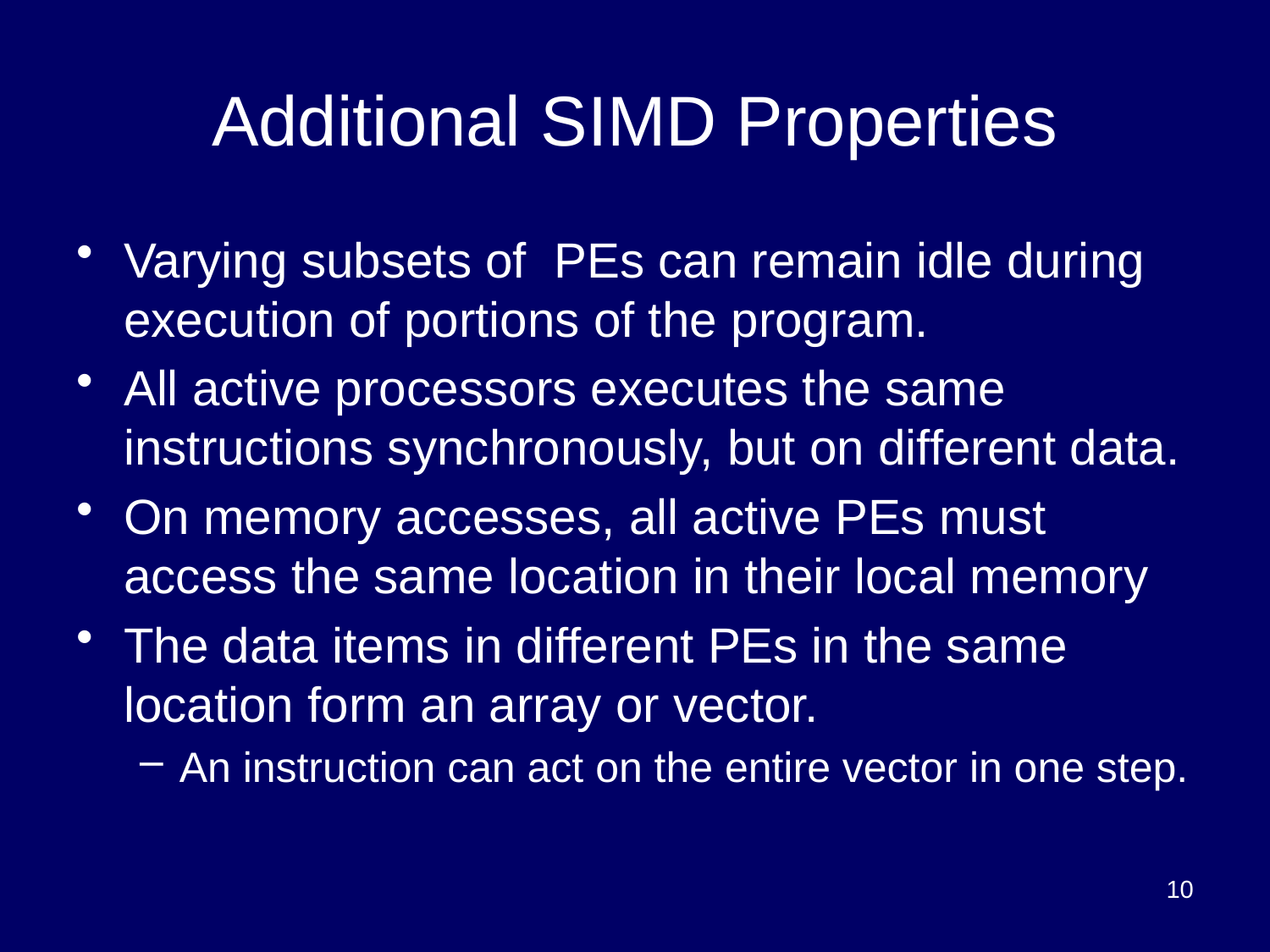

# Additional SIMD Properties
Varying subsets of  PEs can remain idle during execution of portions of the program.
All active processors executes the same instructions synchronously, but on different data.
On memory accesses, all active PEs must access the same location in their local memory
The data items in different PEs in the same location form an array or vector.
An instruction can act on the entire vector in one step.

10